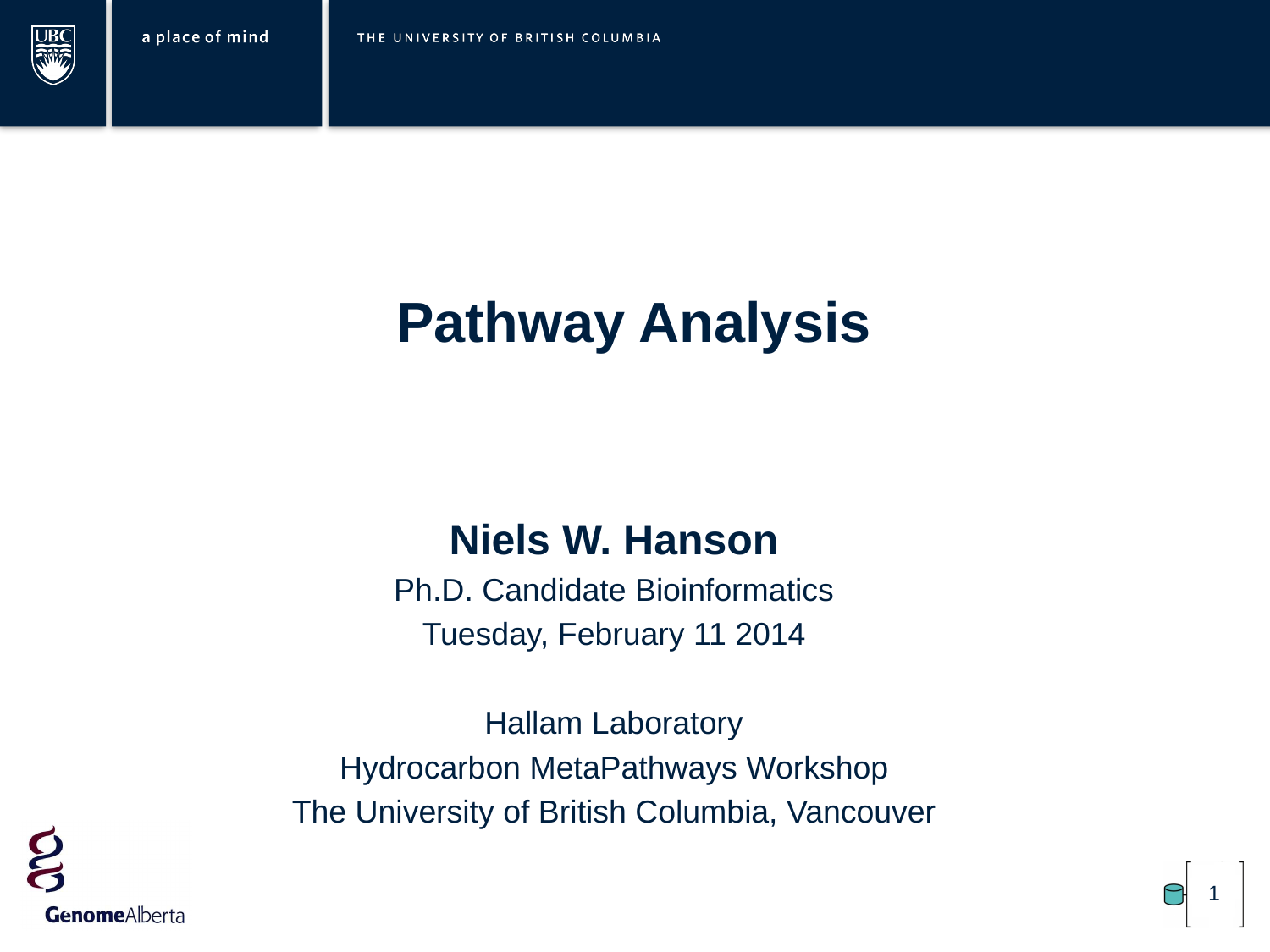

Pathway Analysis
Niels W. Hanson
Ph.D. Candidate Bioinformatics
Tuesday, February 11 2014

Hallam Laboratory
Hydrocarbon MetaPathways Workshop
The University of British Columbia, Vancouver
1